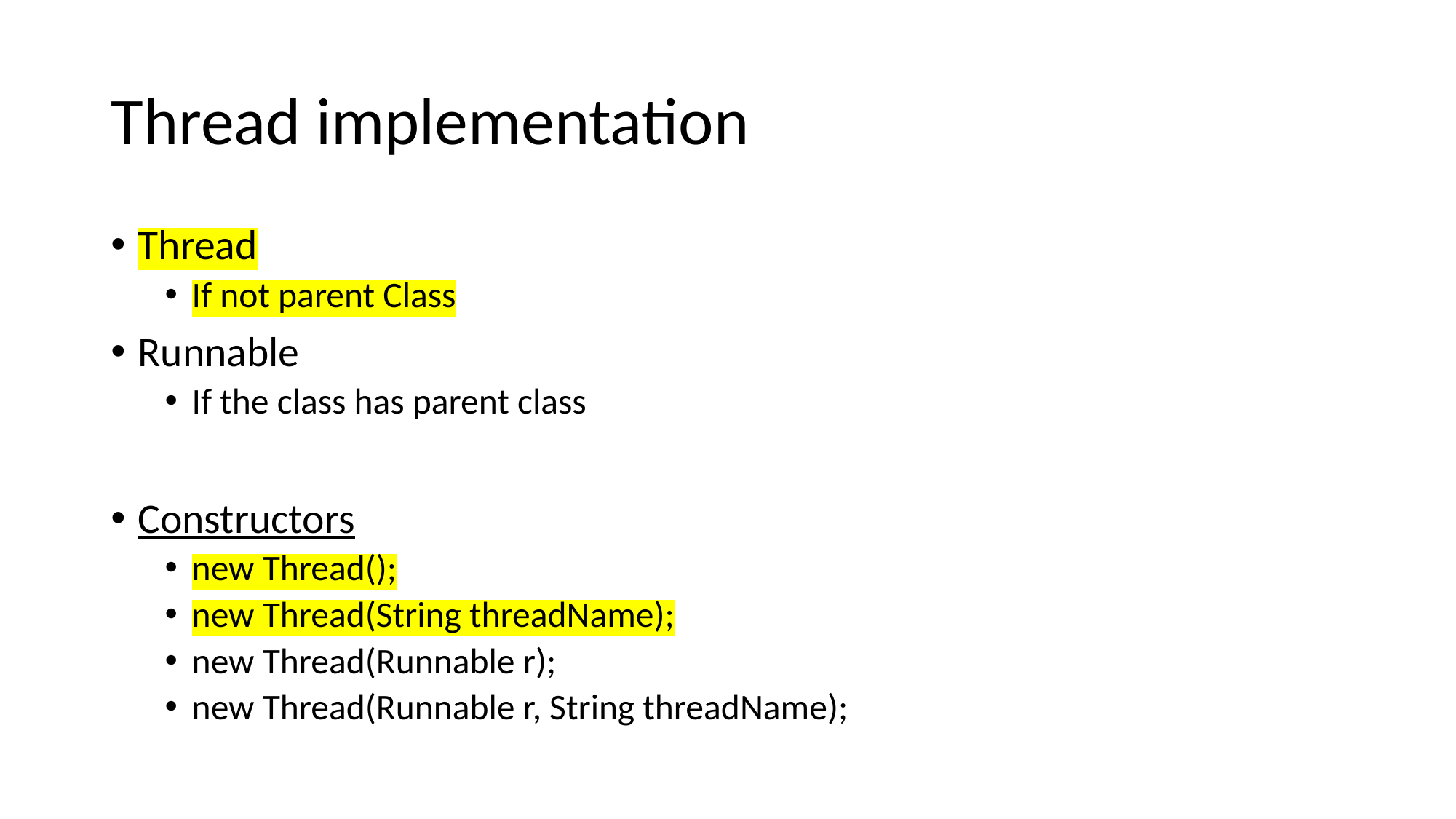

# Thread implementation
Thread
If not parent Class
Runnable
If the class has parent class

Constructors
new Thread();
new Thread(String threadName);
new Thread(Runnable r);
new Thread(Runnable r, String threadName);